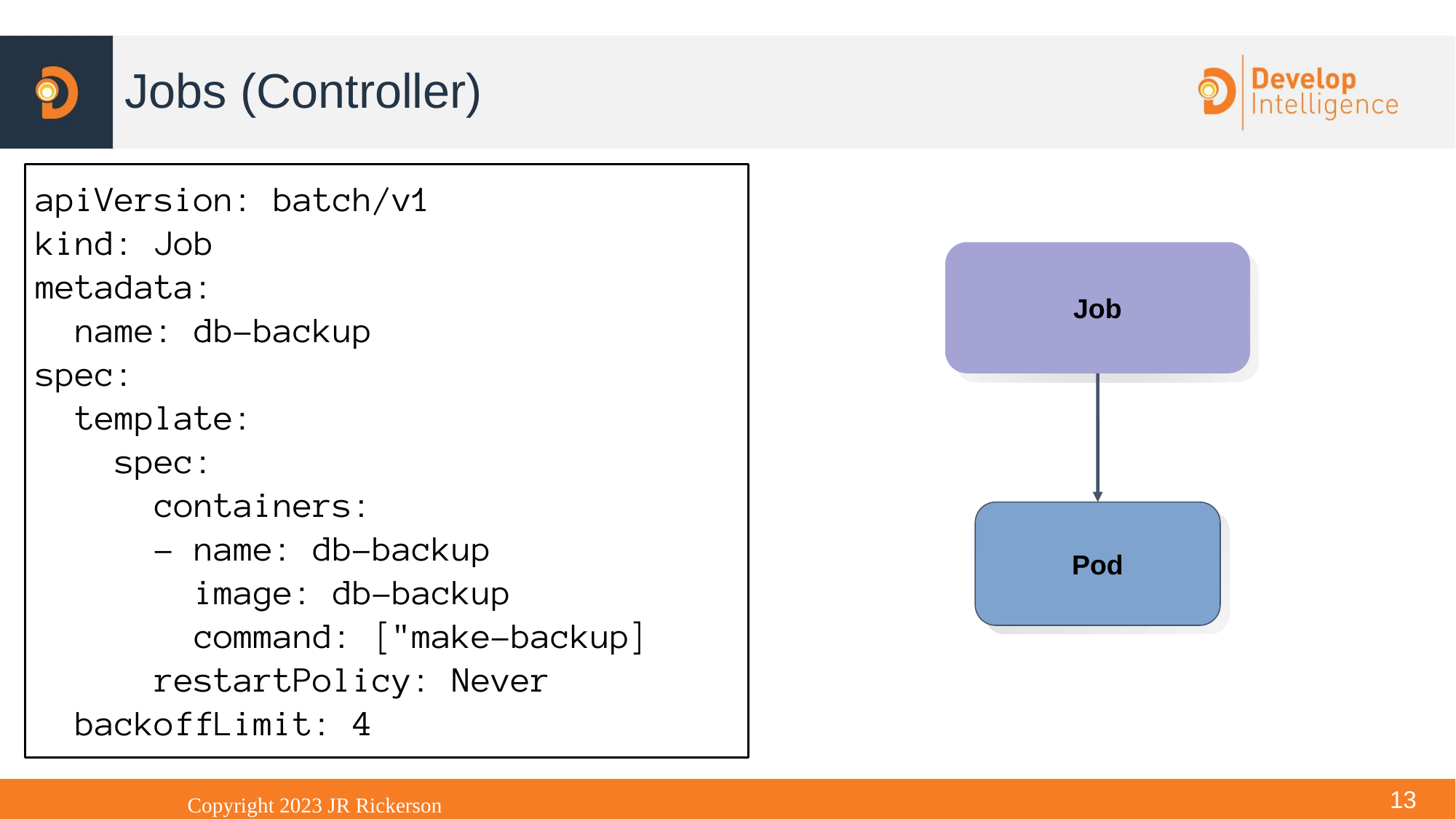

# Jobs (Controller)
apiVersion: batch/v1
kind: Job
metadata:
  name: db-backup
spec:
  template:
    spec:
      containers:
      - name: db-backup
        image: db-backup
        command: ["make-backup]
      restartPolicy: Never
  backoffLimit: 4

Job

Pod

13
Copyright 2023 JR Rickerson